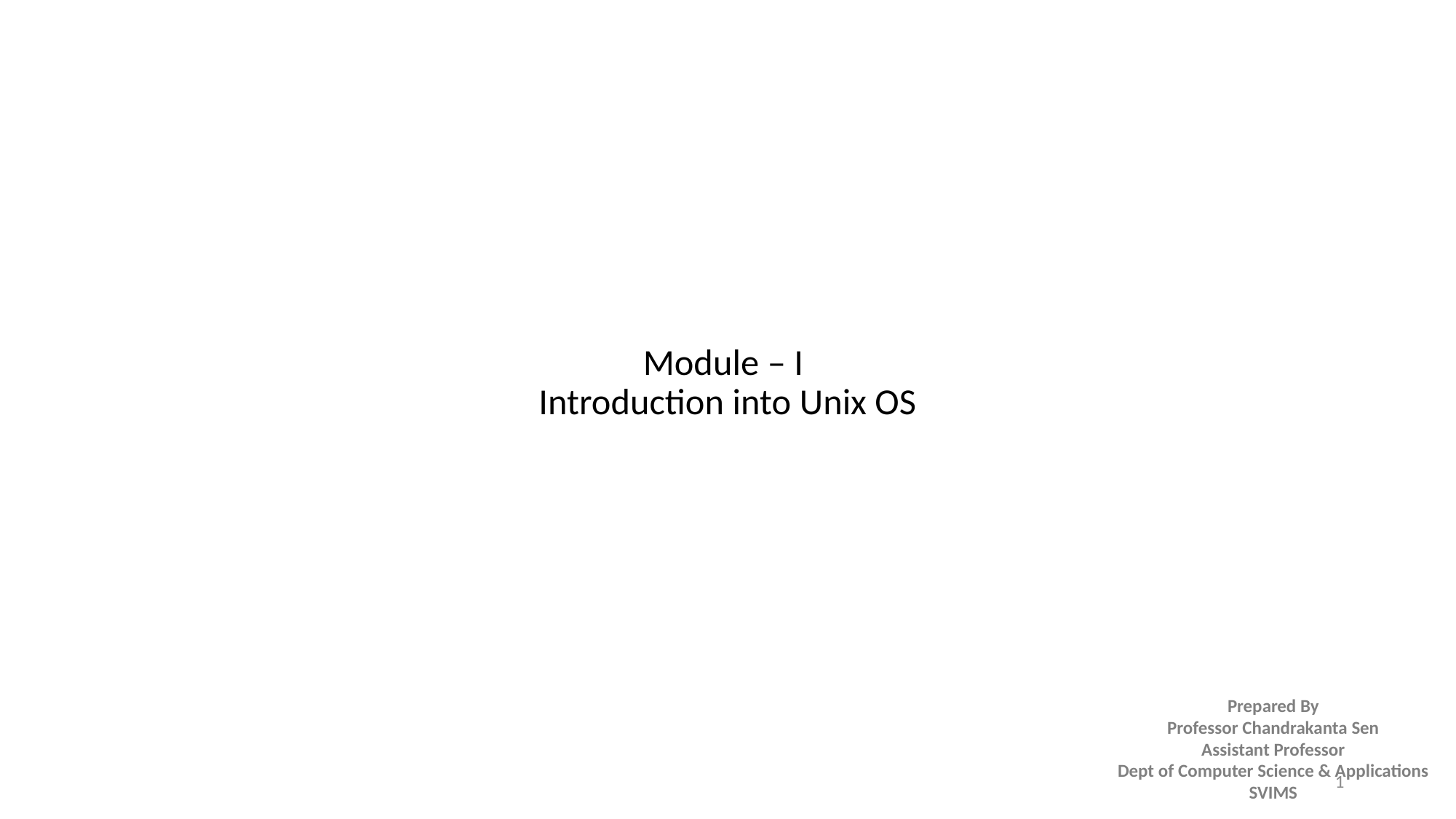

# Module – I Introduction into Unix OS
1